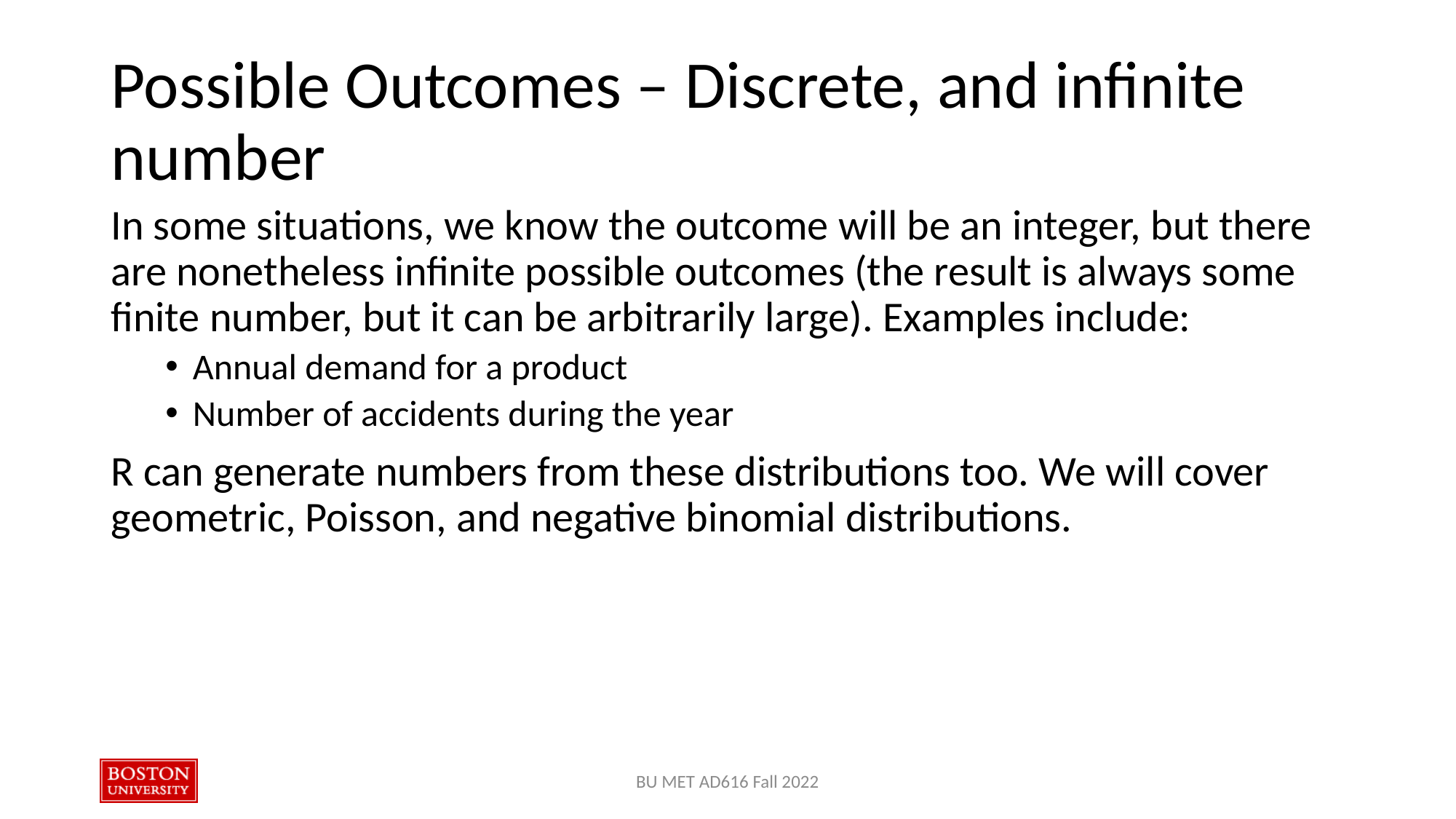

# Possible Outcomes – Discrete, and infinite number
In some situations, we know the outcome will be an integer, but there are nonetheless infinite possible outcomes (the result is always some finite number, but it can be arbitrarily large). Examples include:
Annual demand for a product
Number of accidents during the year
R can generate numbers from these distributions too. We will cover geometric, Poisson, and negative binomial distributions.
BU MET AD616 Fall 2022